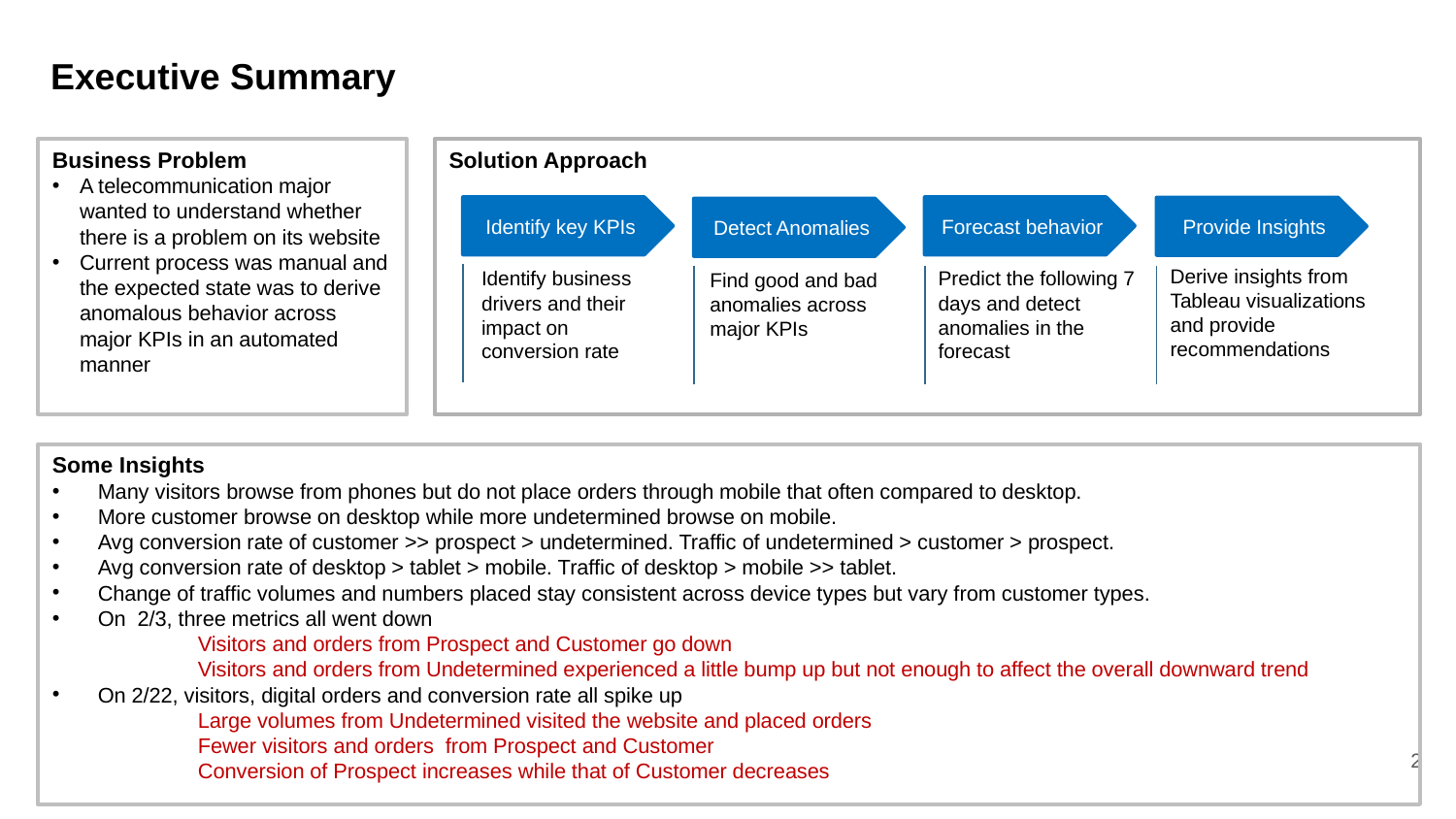

# Executive Summary
Business Problem
A telecommunication major wanted to understand whether there is a problem on its website
Current process was manual and the expected state was to derive anomalous behavior across major KPIs in an automated manner
Solution Approach
Identify key KPIs
Forecast behavior
Provide Insights
Detect Anomalies
Derive insights from Tableau visualizations and provide recommendations
Identify business drivers and their impact on conversion rate
Predict the following 7 days and detect anomalies in the forecast
Find good and bad
anomalies across major KPIs
Some Insights
Many visitors browse from phones but do not place orders through mobile that often compared to desktop.
More customer browse on desktop while more undetermined browse on mobile.
Avg conversion rate of customer >> prospect > undetermined. Traffic of undetermined > customer > prospect.
Avg conversion rate of desktop > tablet > mobile. Traffic of desktop > mobile >> tablet.
Change of traffic volumes and numbers placed stay consistent across device types but vary from customer types.
On  2/3, three metrics all went down
	Visitors and orders from Prospect and Customer go down
	Visitors and orders from Undetermined experienced a little bump up but not enough to affect the overall downward trend
On 2/22, visitors, digital orders and conversion rate all spike up
	Large volumes from Undetermined visited the website and placed orders
	Fewer visitors and orders  from Prospect and Customer
	Conversion of Prospect increases while that of Customer decreases

	-

2